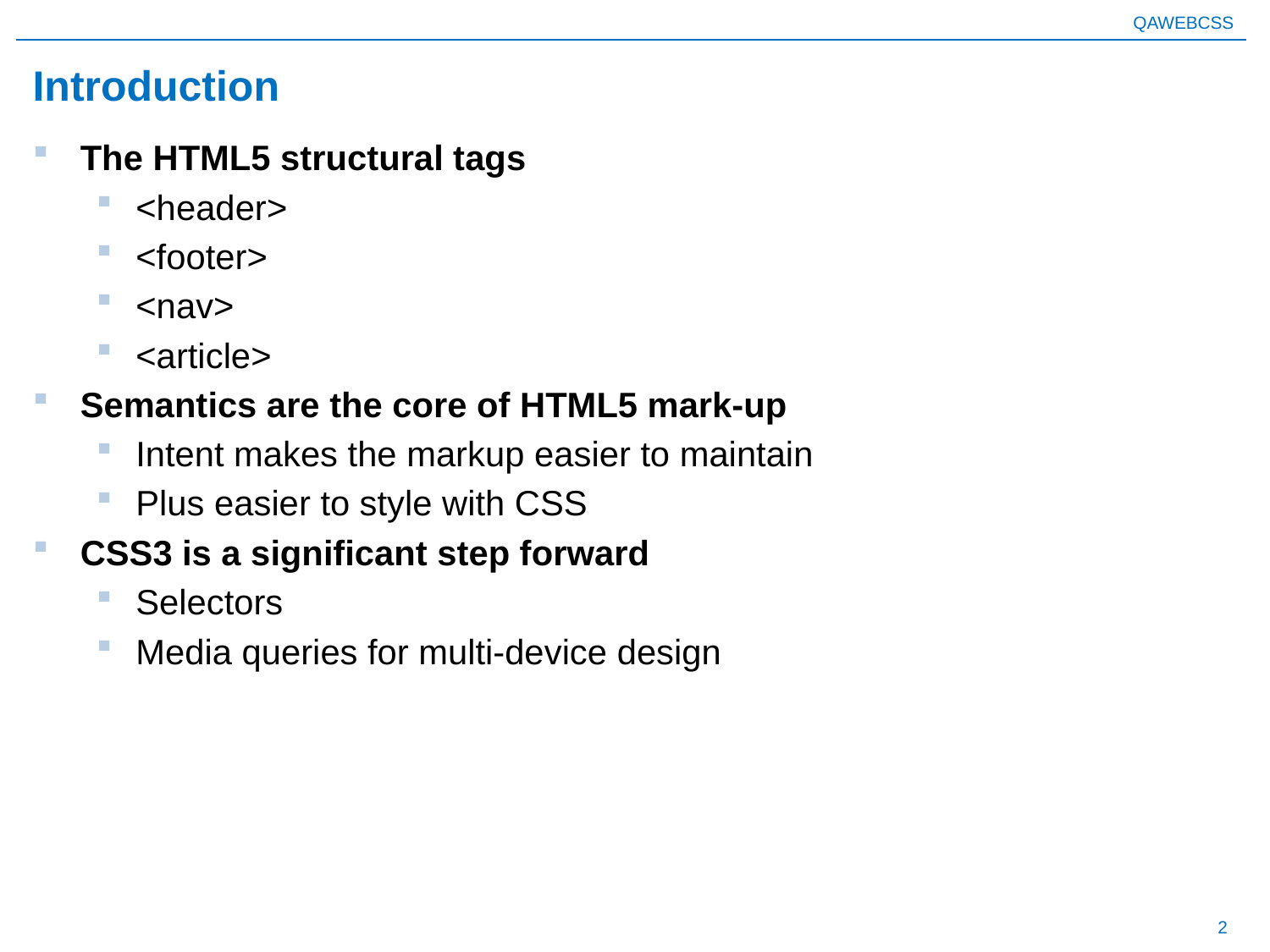

# Introduction
The HTML5 structural tags
<header>
<footer>
<nav>
<article>
Semantics are the core of HTML5 mark-up
Intent makes the markup easier to maintain
Plus easier to style with CSS
CSS3 is a significant step forward
Selectors
Media queries for multi-device design